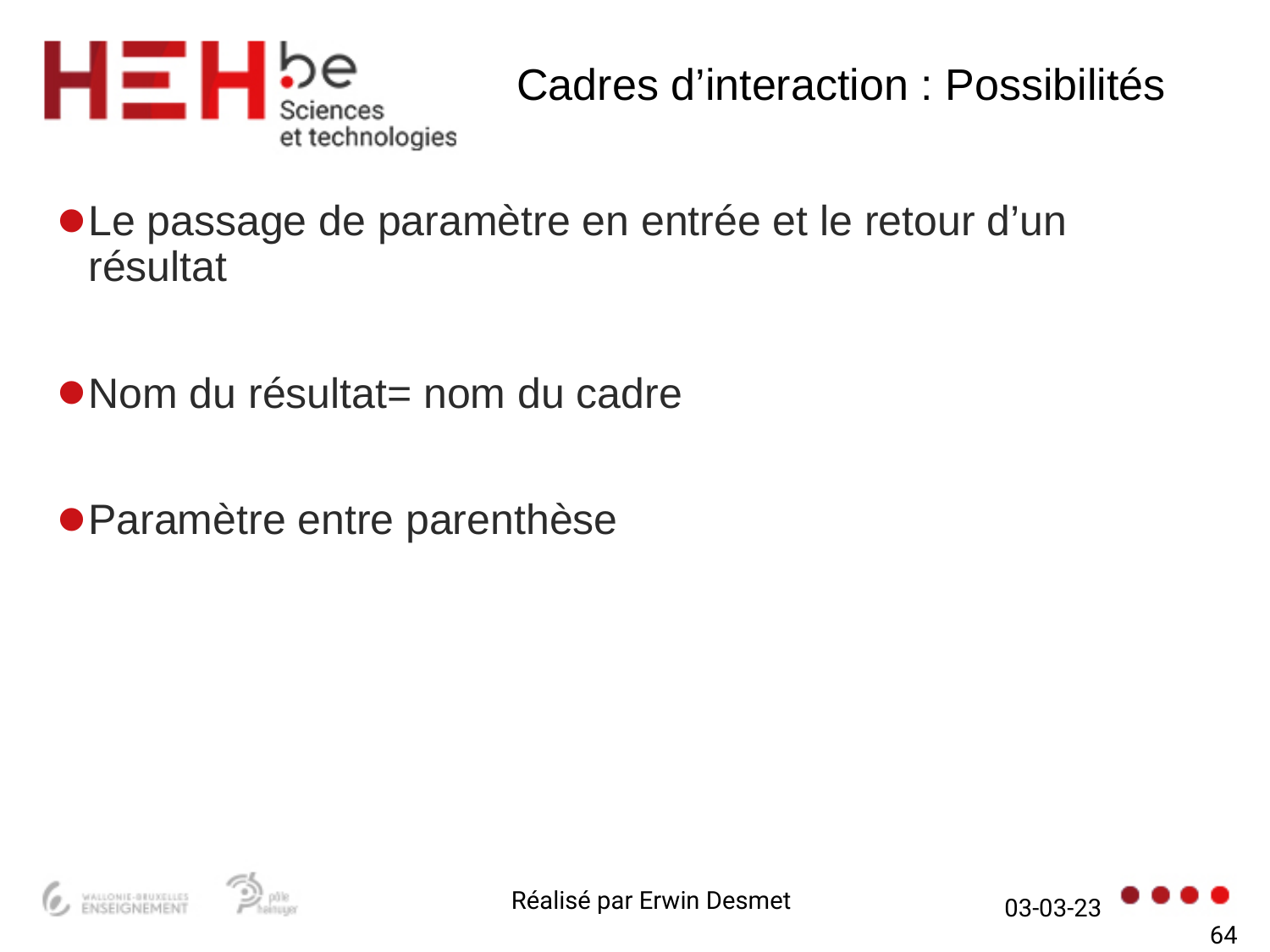

# Cadres d’interaction : Possibilités
Le passage de paramètre en entrée et le retour d’un résultat

Nom du résultat= nom du cadre

Paramètre entre parenthèse